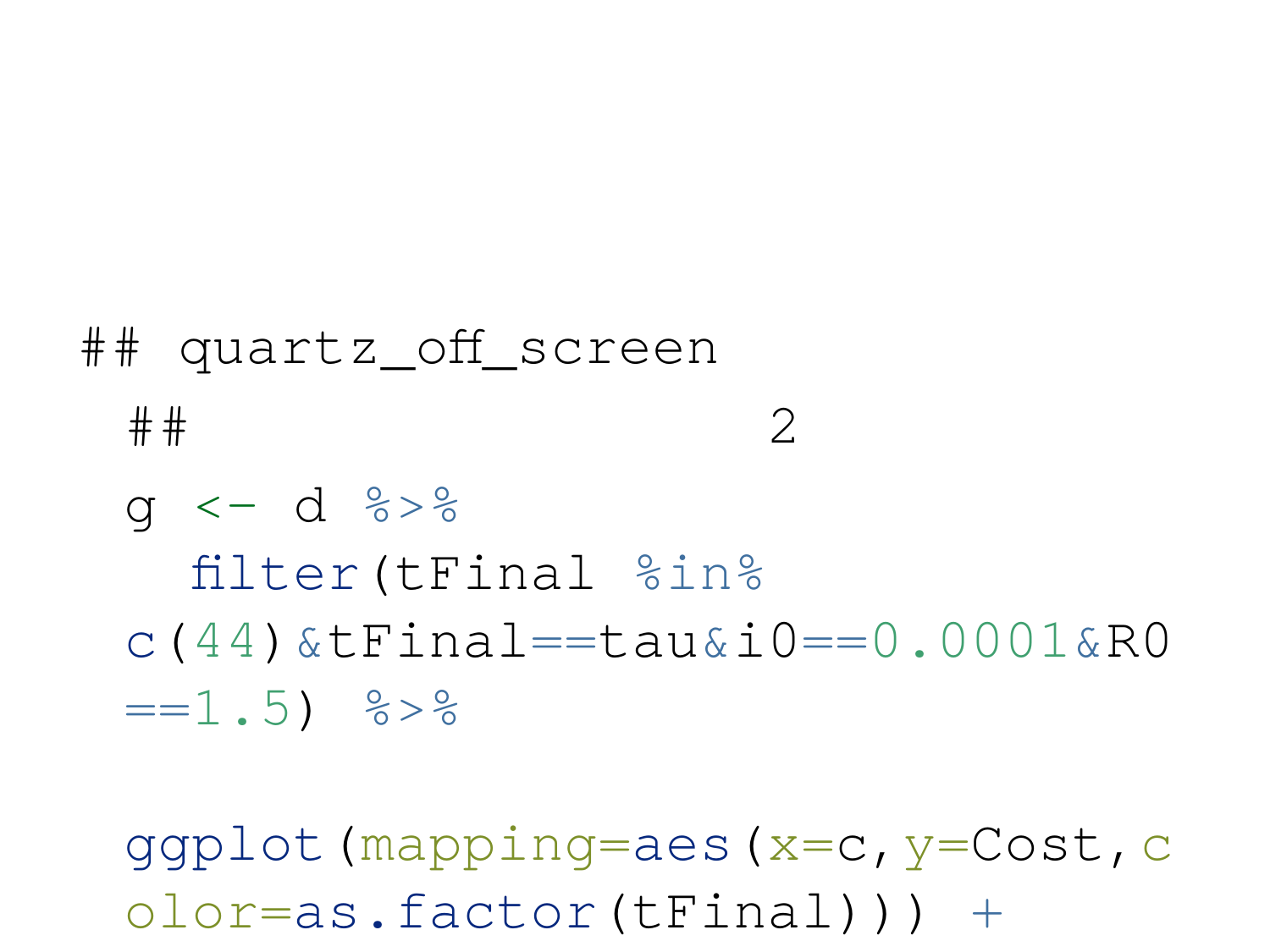

## quartz_off_screen
##                 2
g <- d %>%
  filter(tFinal %in% c(44)&tFinal==tau&i0==0.0001&R0==1.5) %>%
  ggplot(mapping=aes(x=c,y=Cost,color=as.factor(tFinal))) + geom_point()
g